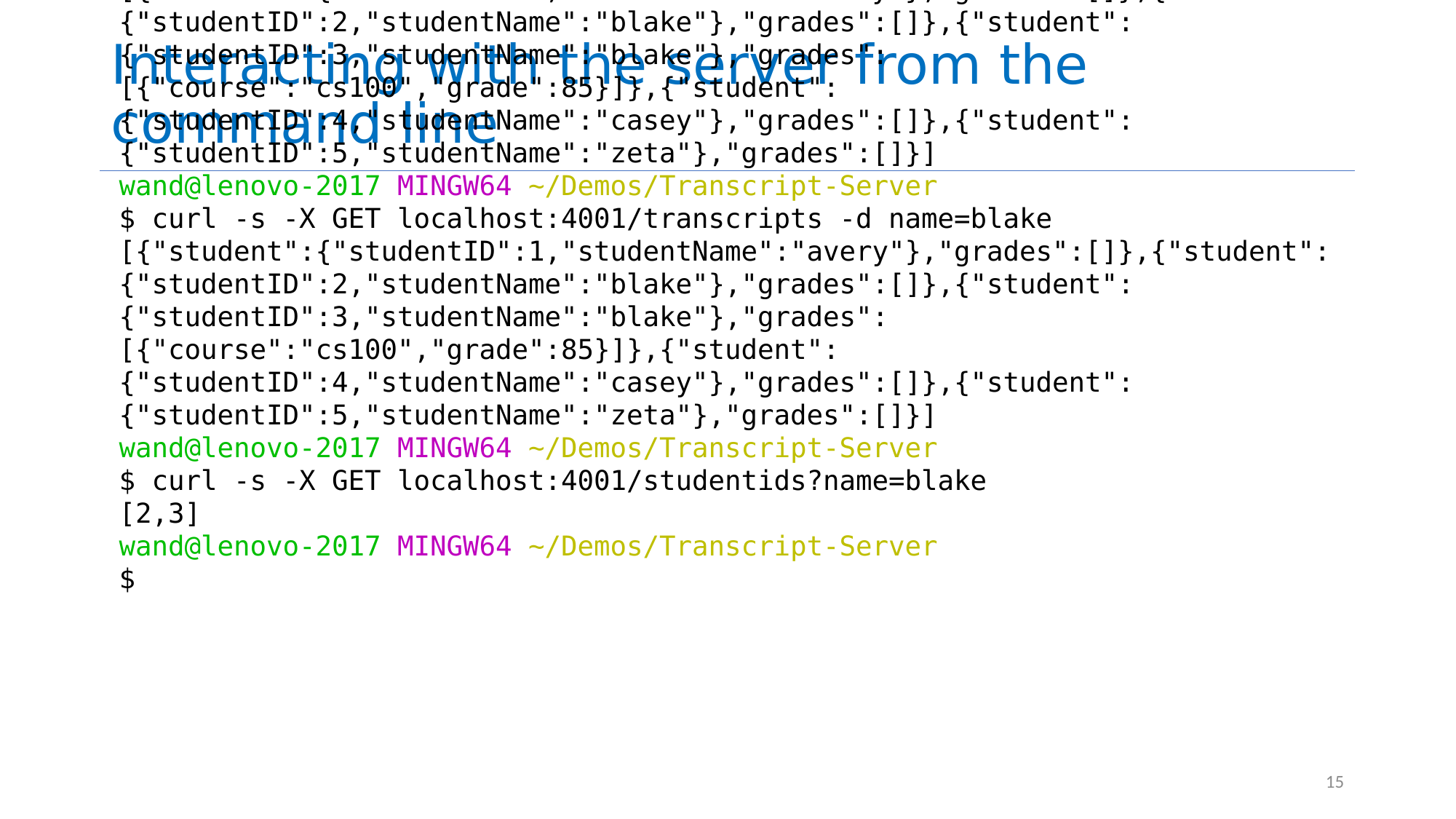

wand@lenovo-2017 MINGW64 ~/Demos/Transcript-Server
$ curl -s -X GET localhost:4001/transcripts/3
{"student":{"studentID":3,"studentName":"blake"},"grades":[]}
wand@lenovo-2017 MINGW64 ~/Demos/Transcript-Server
$ curl -s -X POST localhost:4001/transcripts/3/cs100 -d grade=85
OK
wand@lenovo-2017 MINGW64 ~/Demos/Transcript-Server
$ curl -s -X GET localhost:4001/transcripts/3/cs100
{"studentID":3,"course":"cs100","grade":85}
wand@lenovo-2017 MINGW64 ~/Demos/Transcript-Server
$ curl -s -X POST localhost:4001/transcripts -d name=zeta
{"studentID":5}
wand@lenovo-2017 MINGW64 ~/Demos/Transcript-Server
$ curl -s -X GET localhost:4001/transcripts/5
{"student":{"studentID":5,"studentName":"zeta"},"grades":[]}
wand@lenovo-2017 MINGW64 ~/Demos/Transcript-Server
$ curl -s -X GET localhost:4001/transcripts/3
{"student":{"studentID":3,"studentName":"blake"},"grades":[{"course":"cs100","grade":85}]}
wand@lenovo-2017 MINGW64 ~/Demos/Transcript-Server
$

wand@lenovo-2017 MINGW64 ~/Demos/Transcript-Server
$ curl -s -X GET localhost:4001/transcripts?name=blake
[{"student":{"studentID":1,"studentName":"avery"},"grades":[]},{"student":{"studentID":2,"studentName":"blake"},"grades":[]},{"student":{"studentID":3,"studentName":"blake"},"grades":[{"course":"cs100","grade":85}]},{"student":{"studentID":4,"studentName":"casey"},"grades":[]},{"student":{"studentID":5,"studentName":"zeta"},"grades":[]}]
wand@lenovo-2017 MINGW64 ~/Demos/Transcript-Server
$ curl -s -X GET localhost:4001/transcripts -d name=blake
[{"student":{"studentID":1,"studentName":"avery"},"grades":[]},{"student":{"studentID":2,"studentName":"blake"},"grades":[]},{"student":{"studentID":3,"studentName":"blake"},"grades":[{"course":"cs100","grade":85}]},{"student":{"studentID":4,"studentName":"casey"},"grades":[]},{"student":{"studentID":5,"studentName":"zeta"},"grades":[]}]
wand@lenovo-2017 MINGW64 ~/Demos/Transcript-Server
$ curl -s -X GET localhost:4001/studentids?name=blake
[2,3]
wand@lenovo-2017 MINGW64 ~/Demos/Transcript-Server
$
# Interacting with the server from the command line
15